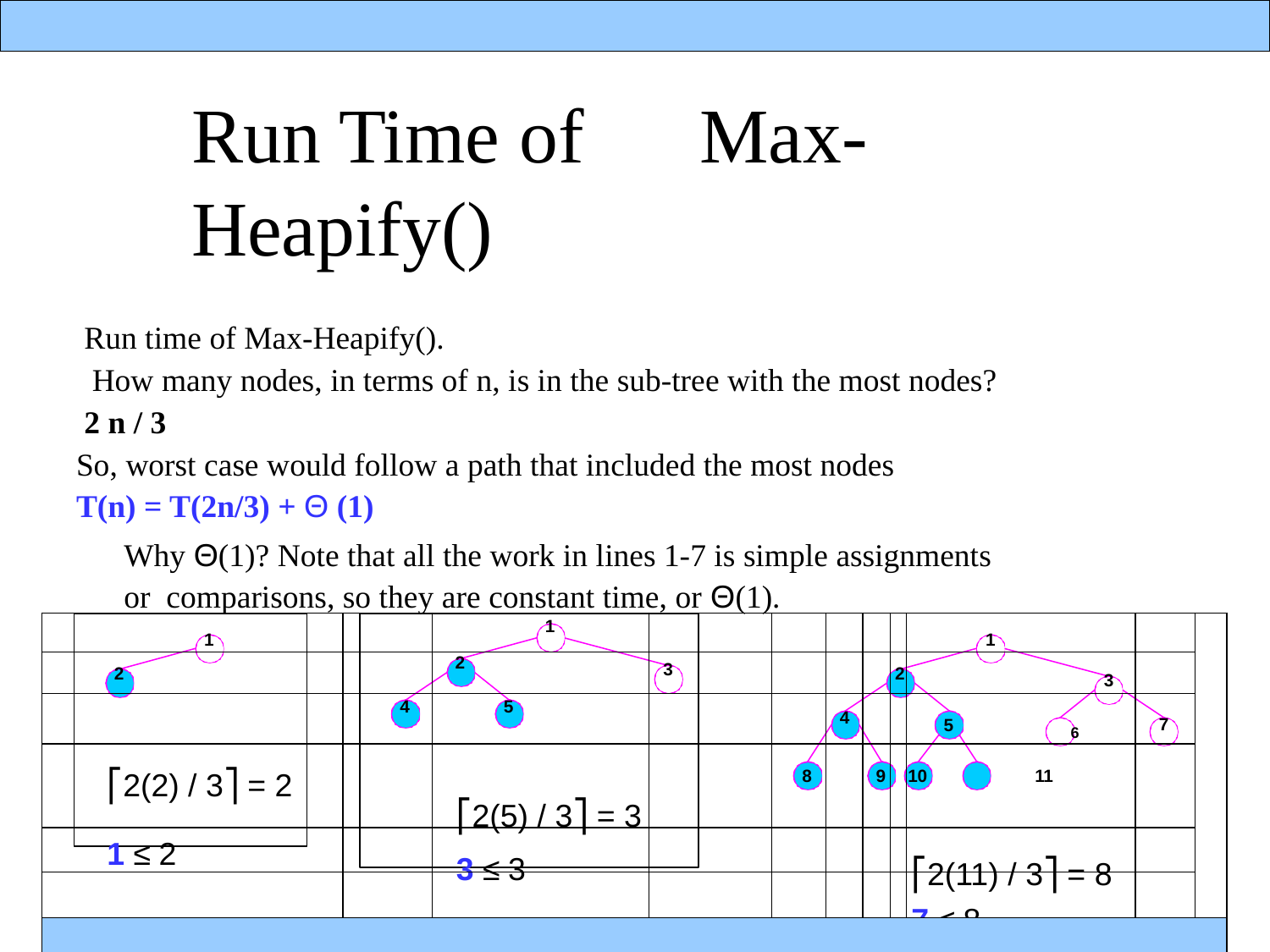

Run Time of	Max-Heapify()
Run time of Max-Heapify().
How many nodes, in terms of n, is in the sub-tree with the most nodes?
2 n / 3
So, worst case would follow a path that included the most nodes
T(n) = T(2n/3) + Θ (1)
Why Θ(1)? Note that all the work in lines 1-7 is simple assignments or  comparisons, so they are constant time, or Θ(1).
| 1 |  | 1 |  |  |  |  |  | 1 |  |  |
| --- | --- | --- | --- | --- | --- | --- | --- | --- | --- | --- |
| 2 |  | 2 | 3 |  |  |  | 2 | 3 |  |  |
|  | 4 | 5 |  |  | 4 |  |  | 5 6 | 7 |  |
| ⎡2(2) / 3⎤ = 2 1 ≤ 2 |  | ⎡2(5) / 3⎤ = 3 |  | 8 |  | 9 |  | 10 11 |  |  |
|  |  | 3 ≤ 3 |  |  |  |  |  | ⎡2(11) / 3⎤ = 8 |  |  |
|  |  |  |  |  |  |  |  | 7 ≤ 8 |  |  |
|  |  |  |  |  |  |  |  |  |  |  |